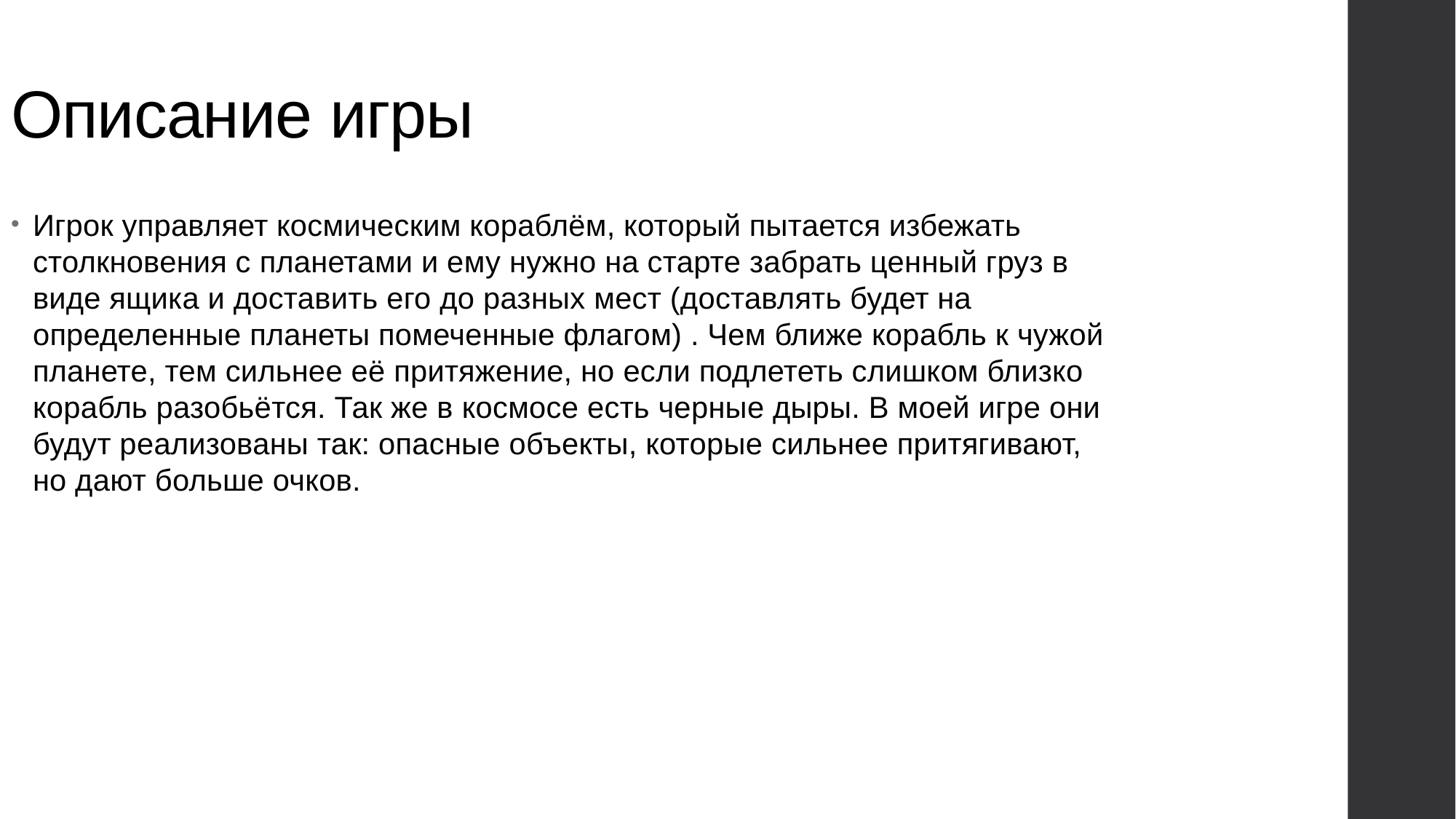

# Описание игры
Игрок управляет космическим кораблём, который пытается избежать столкновения с планетами и ему нужно на старте забрать ценный груз в виде ящика и доставить его до разных мест (доставлять будет на определенные планеты помеченные флагом) . Чем ближе корабль к чужой планете, тем сильнее её притяжение, но если подлететь слишком близко корабль разобьётся. Так же в космосе есть черные дыры. В моей игре они будут реализованы так: опасные объекты, которые сильнее притягивают, но дают больше очков.